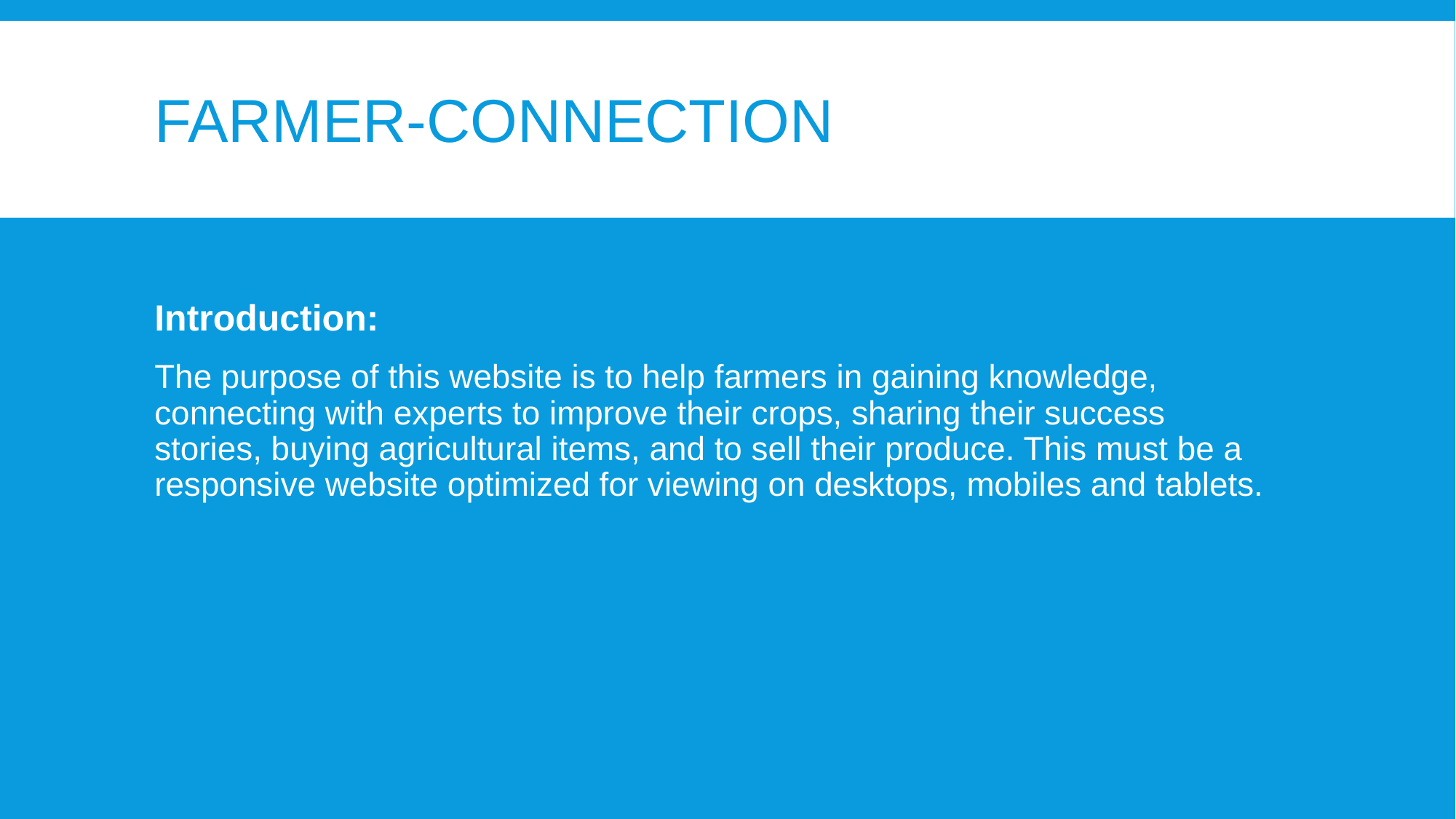

# Farmer‐Connection
Introduction:
The purpose of this website is to help farmers in gaining knowledge, connecting with experts to improve their crops, sharing their success stories, buying agricultural items, and to sell their produce. This must be a responsive website optimized for viewing on desktops, mobiles and tablets.